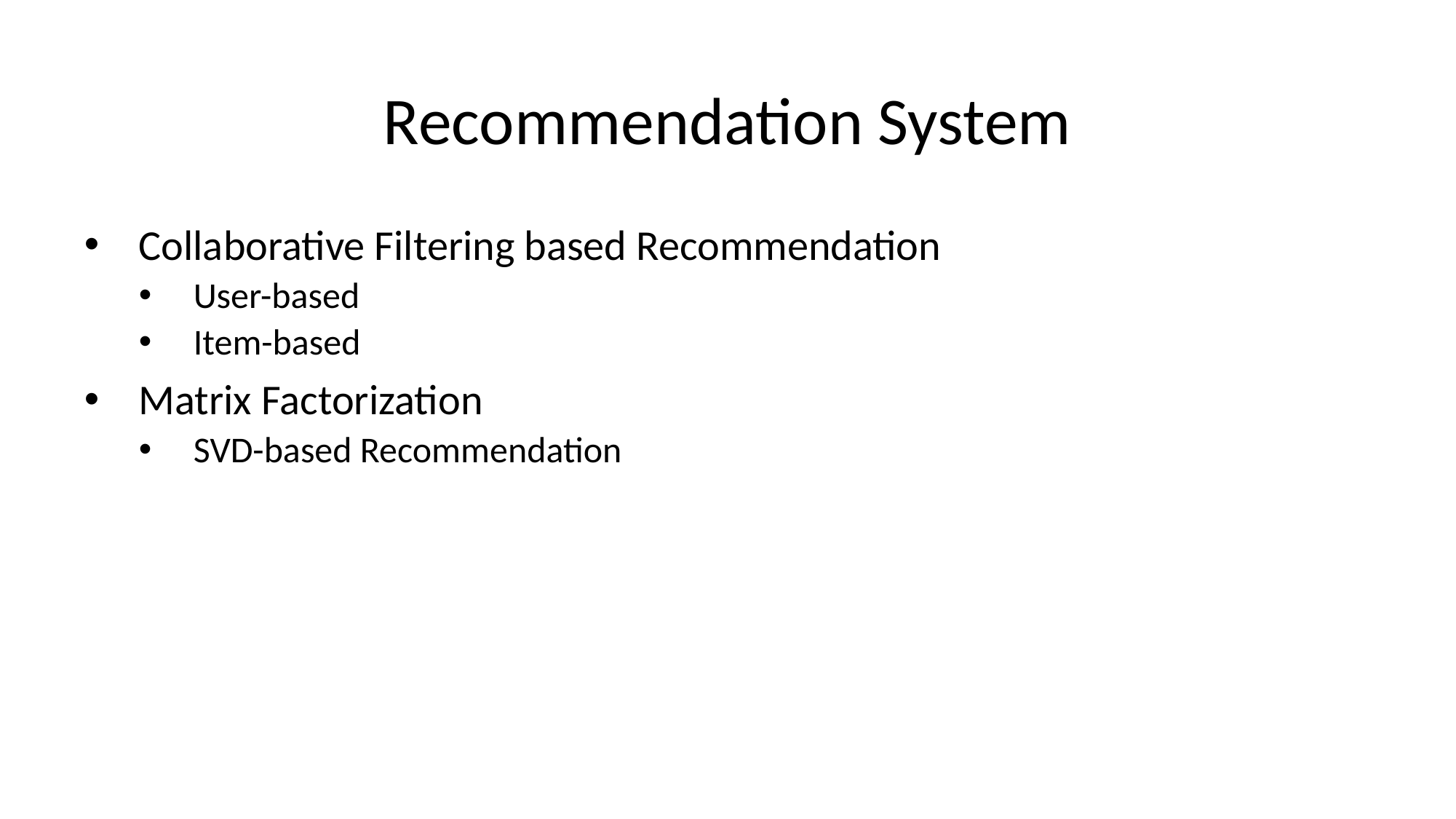

# Recommendation System
Collaborative Filtering based Recommendation
User-based
Item-based
Matrix Factorization
SVD-based Recommendation